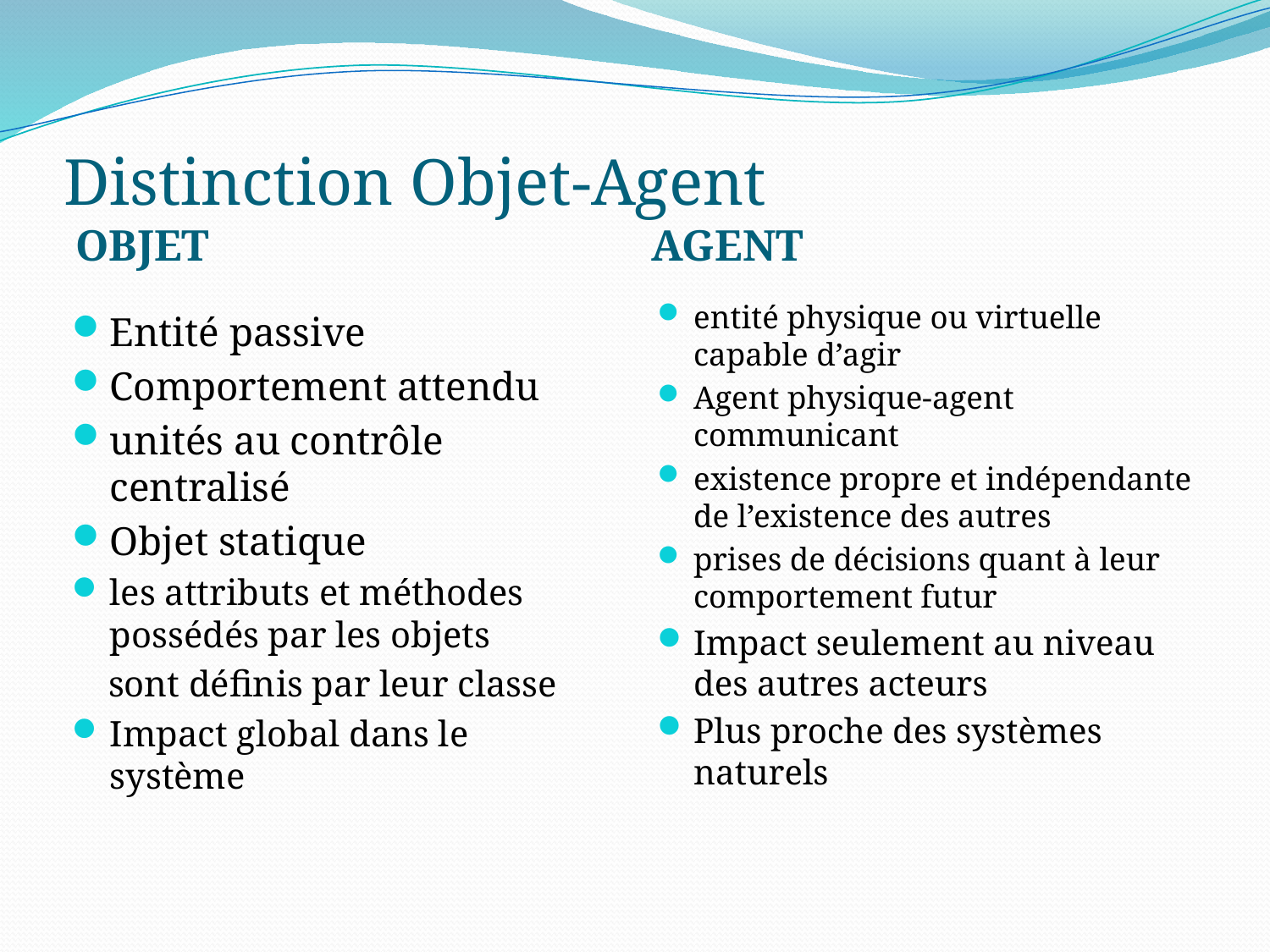

# Distinction Objet-Agent
OBJET
AGENT
entité physique ou virtuelle capable d’agir
Agent physique-agent communicant
existence propre et indépendante de l’existence des autres
prises de décisions quant à leur comportement futur
Impact seulement au niveau des autres acteurs
Plus proche des systèmes naturels

Entité passive
Comportement attendu
unités au contrôle centralisé
Objet statique
les attributs et méthodes possédés par les objets
    sont définis par leur classe
Impact global dans le système